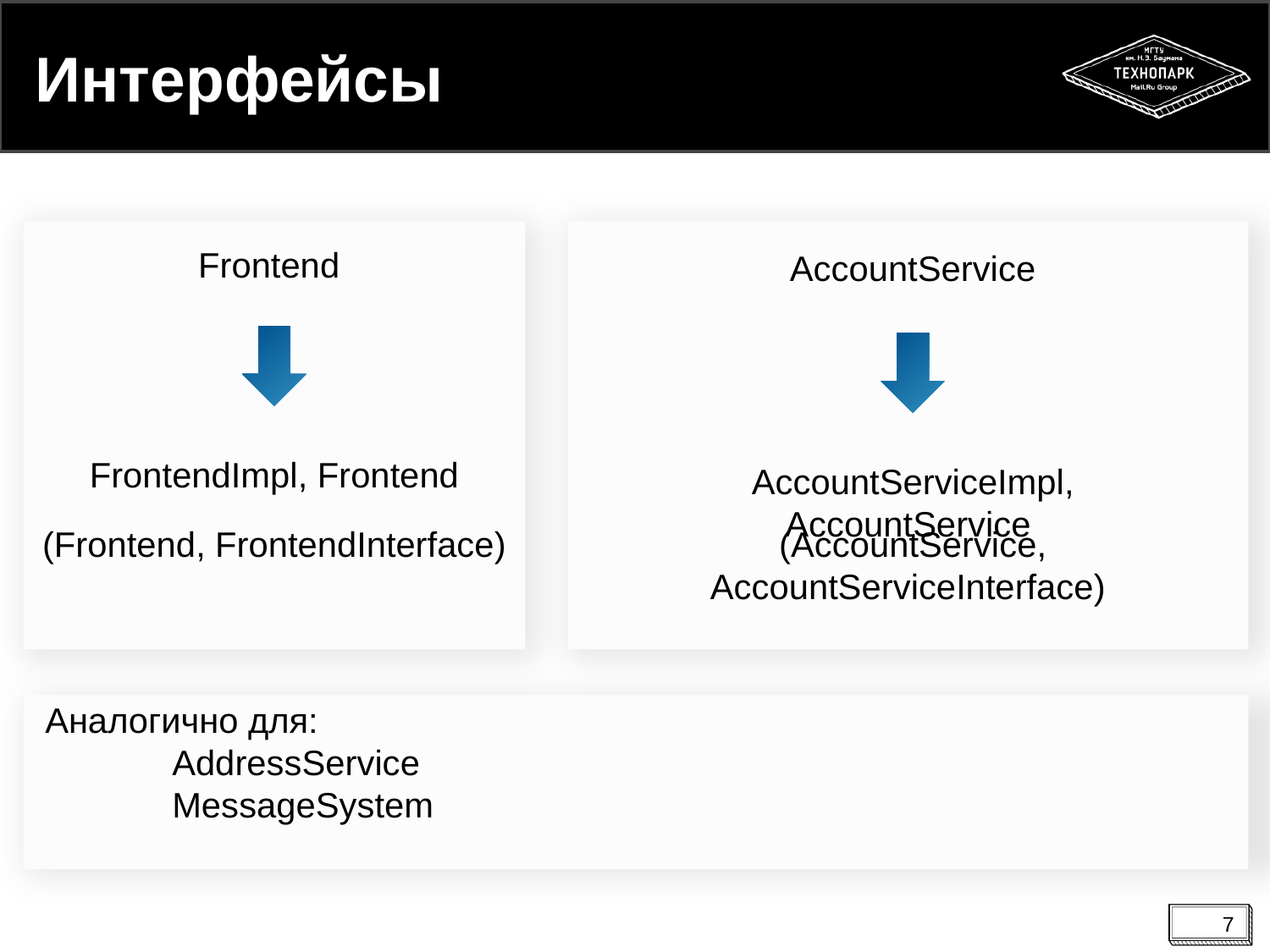

# Интерфейсы

Frontend
AccountService

FrontendImpl, Frontend
AccountServiceImpl, AccountService
(Frontend, FrontendInterface)
(AccountService, AccountServiceInterface)
Аналогично для:
	AddressService
	MessageSystem

7